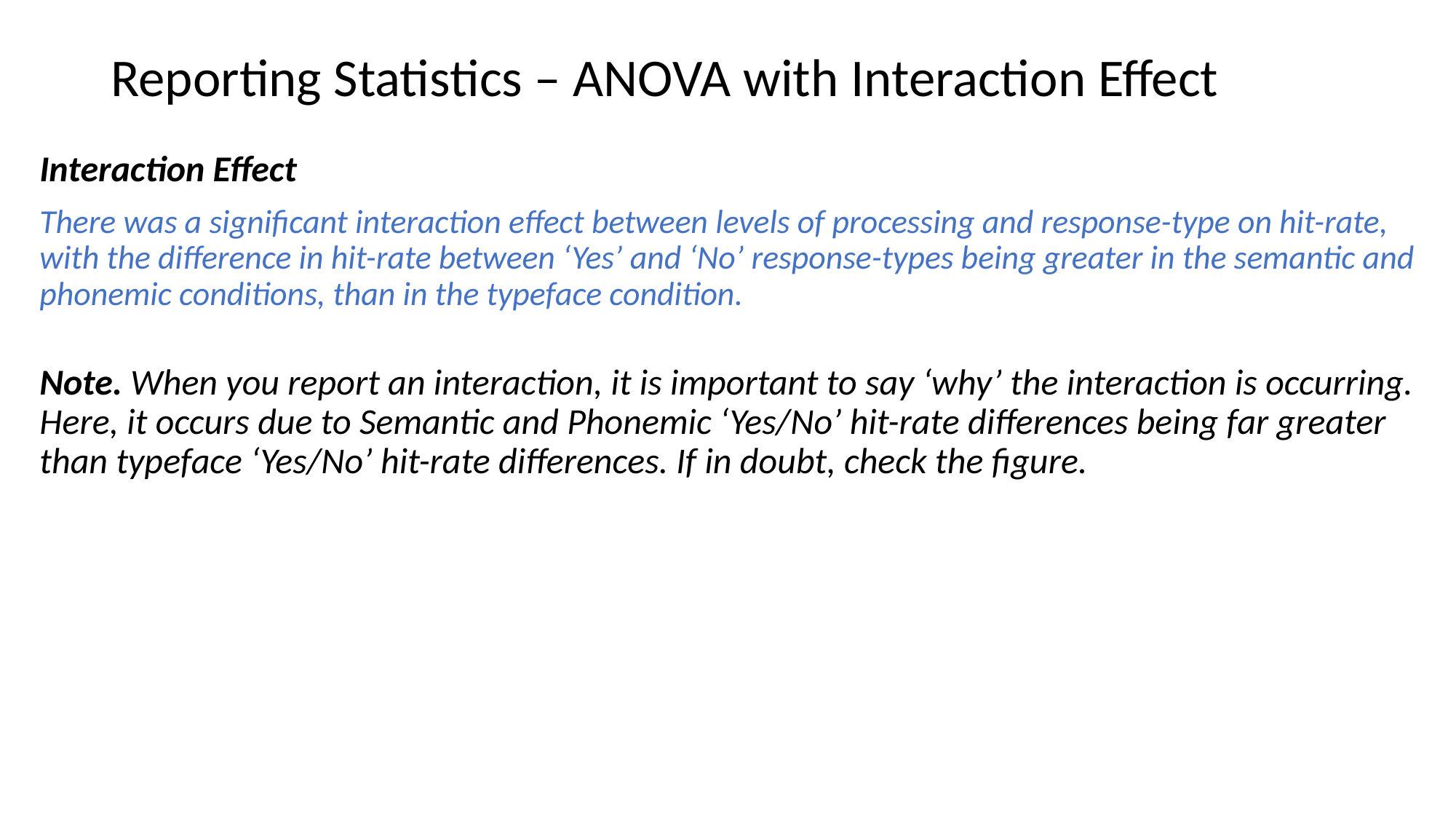

# Reporting Statistics – ANOVA with Interaction Effect
Interaction Effect
There was a significant interaction effect between levels of processing and response-type on hit-rate, with the difference in hit-rate between ‘Yes’ and ‘No’ response-types being greater in the semantic and phonemic conditions, than in the typeface condition.
Note. When you report an interaction, it is important to say ‘why’ the interaction is occurring. Here, it occurs due to Semantic and Phonemic ‘Yes/No’ hit-rate differences being far greater than typeface ‘Yes/No’ hit-rate differences. If in doubt, check the figure.